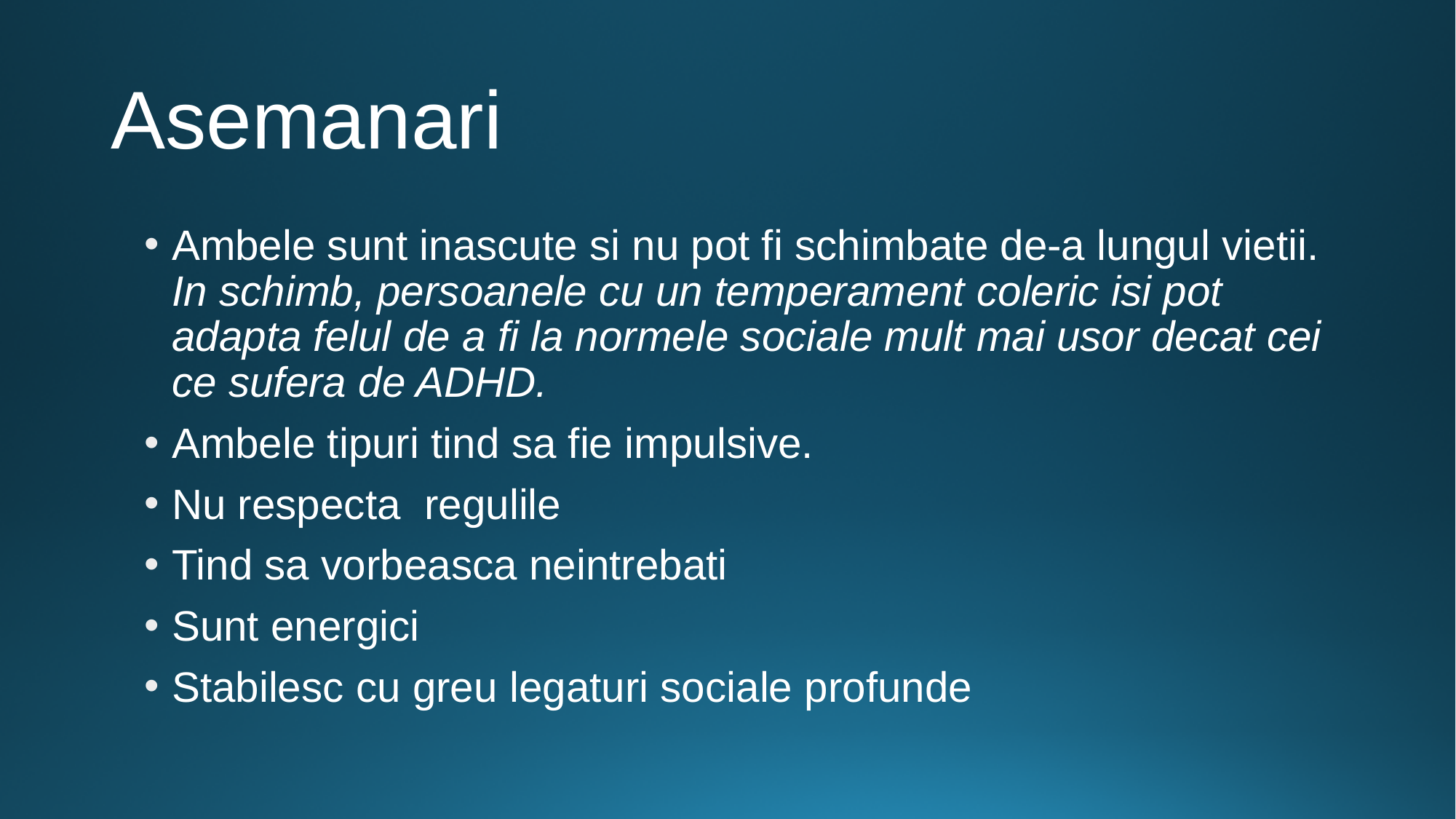

# Asemanari
Ambele sunt inascute si nu pot fi schimbate de-a lungul vietii.
In schimb, persoanele cu un temperament coleric isi pot adapta felul de a fi la normele sociale mult mai usor decat cei ce sufera de ADHD.
Ambele tipuri tind sa fie impulsive.
Nu respecta  regulile
Tind sa vorbeasca neintrebati
Sunt energici
Stabilesc cu greu legaturi sociale profunde